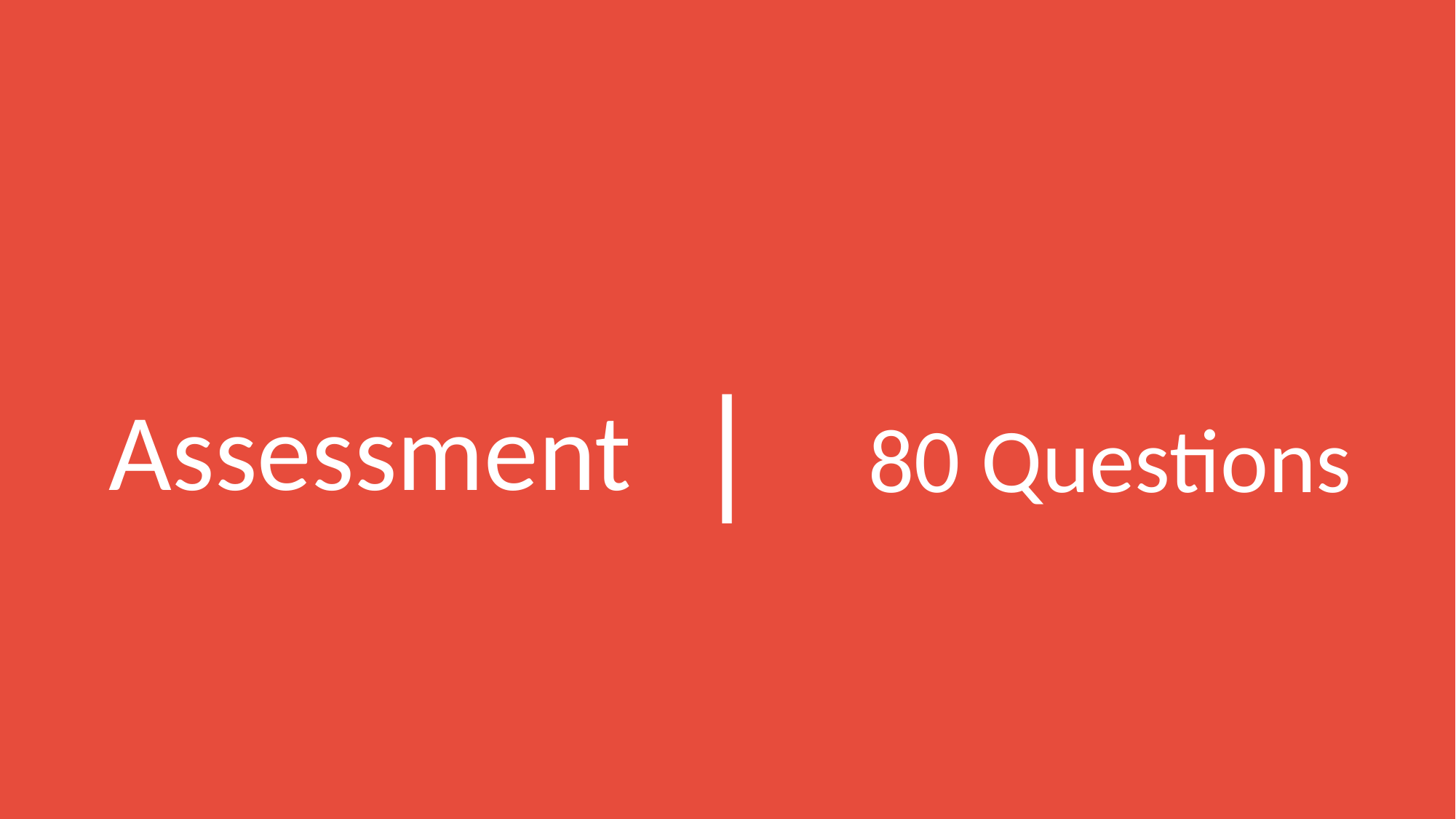

Knowledge
Validation
|
Assessment
80 Questions
60 Minutes